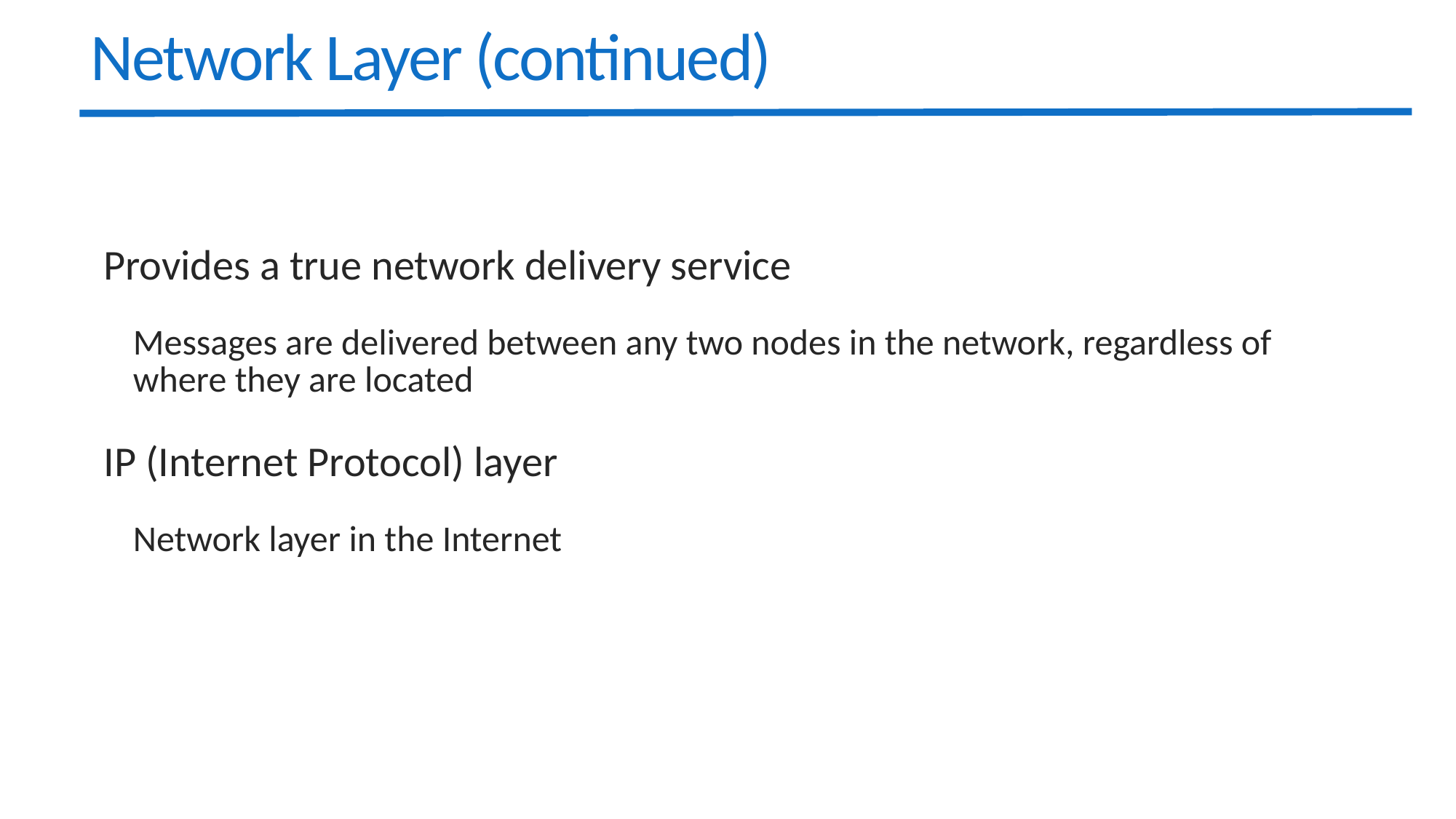

# Network Layer (continued)
Provides a true network delivery service
Messages are delivered between any two nodes in the network, regardless of where they are located
IP (Internet Protocol) layer
Network layer in the Internet